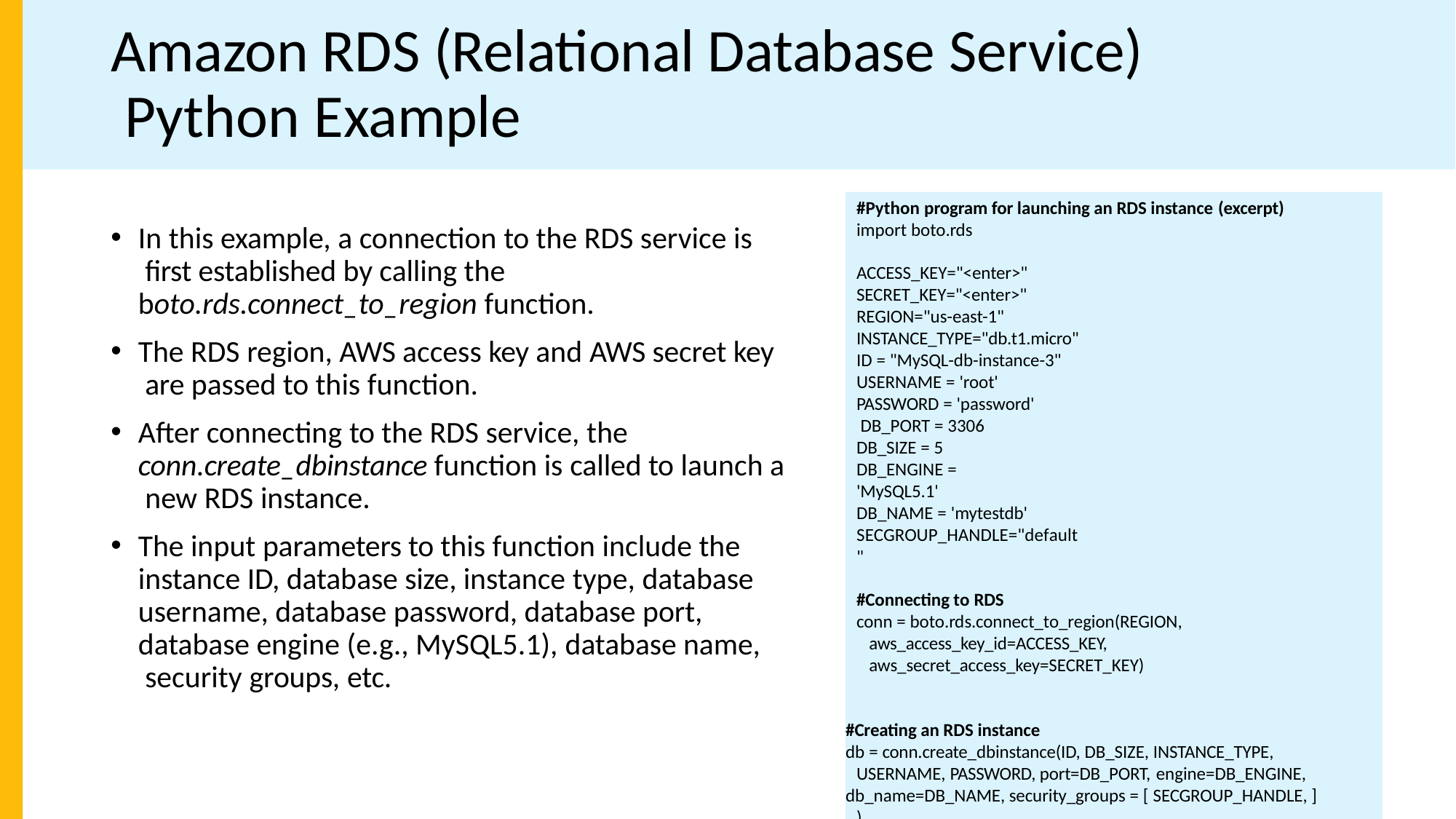

# Amazon RDS (Relational Database Service)  Python Example
#Python program for launching an RDS instance (excerpt)
import boto.rds

ACCESS_KEY="<enter>"  SECRET_KEY="<enter>"  REGION="us-east-1"  INSTANCE_TYPE="db.t1.micro"  ID = "MySQL-db-instance-3"  USERNAME = 'root'
PASSWORD = 'password'  DB_PORT = 3306
DB_SIZE = 5
DB_ENGINE = 'MySQL5.1'
DB_NAME = 'mytestdb'  SECGROUP_HANDLE="default"

#Connecting to RDS
conn = boto.rds.connect_to_region(REGION,  aws_access_key_id=ACCESS_KEY,  aws_secret_access_key=SECRET_KEY)

#Creating an RDS instance
db = conn.create_dbinstance(ID, DB_SIZE, INSTANCE_TYPE,  USERNAME, PASSWORD, port=DB_PORT, engine=DB_ENGINE,
db_name=DB_NAME, security_groups = [ SECGROUP_HANDLE, ] )
In this example, a connection to the RDS service is  ﬁrst established by calling the  boto.rds.connect_to_region function.
The RDS region, AWS access key and AWS secret key  are passed to this function.
After connecting to the RDS service, the  conn.create_dbinstance function is called to launch a  new RDS instance.
The input parameters to this function include the  instance ID, database size, instance type, database  username, database password, database port,  database engine (e.g., MySQL5.1), database name,  security groups, etc.